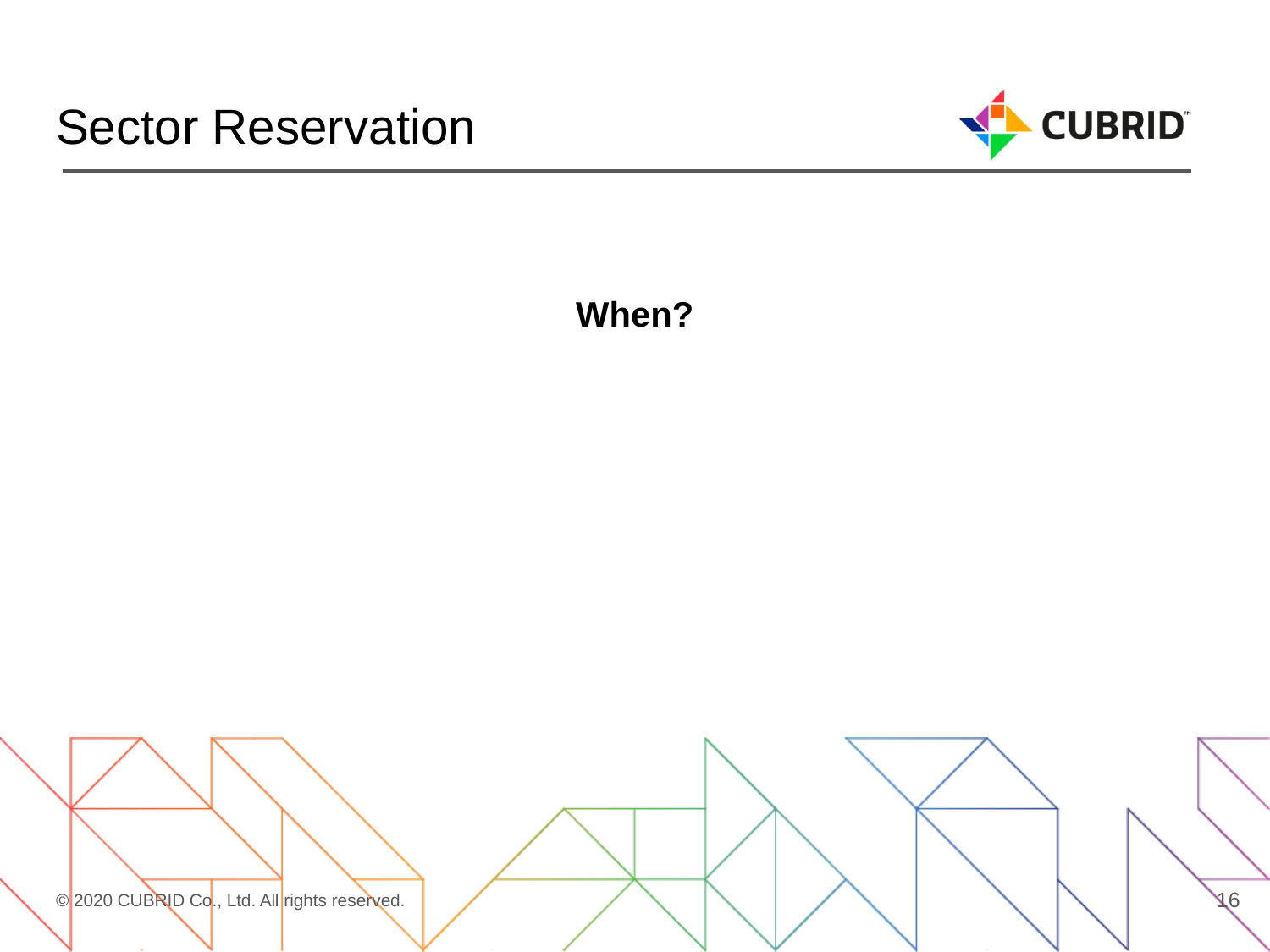

# Sector Reservation
When?
16
© 2020 CUBRID Co., Ltd. All rights reserved.